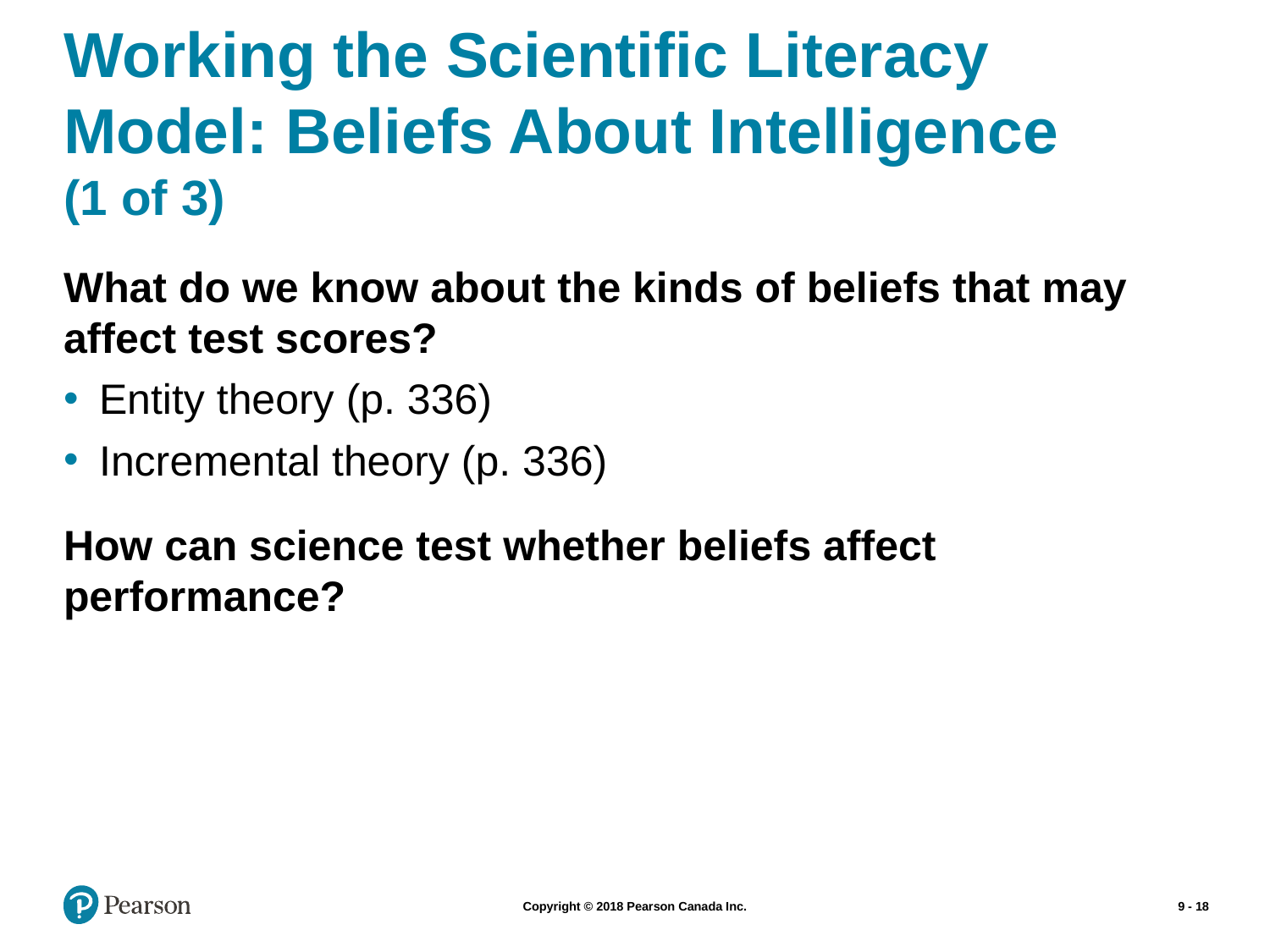

# Working the Scientific Literacy Model: Beliefs About Intelligence      (1 of 3)
What do we know about the kinds of beliefs that may affect test scores?
Entity theory (p. 336)
Incremental theory (p. 336)
How can science test whether beliefs affect performance?